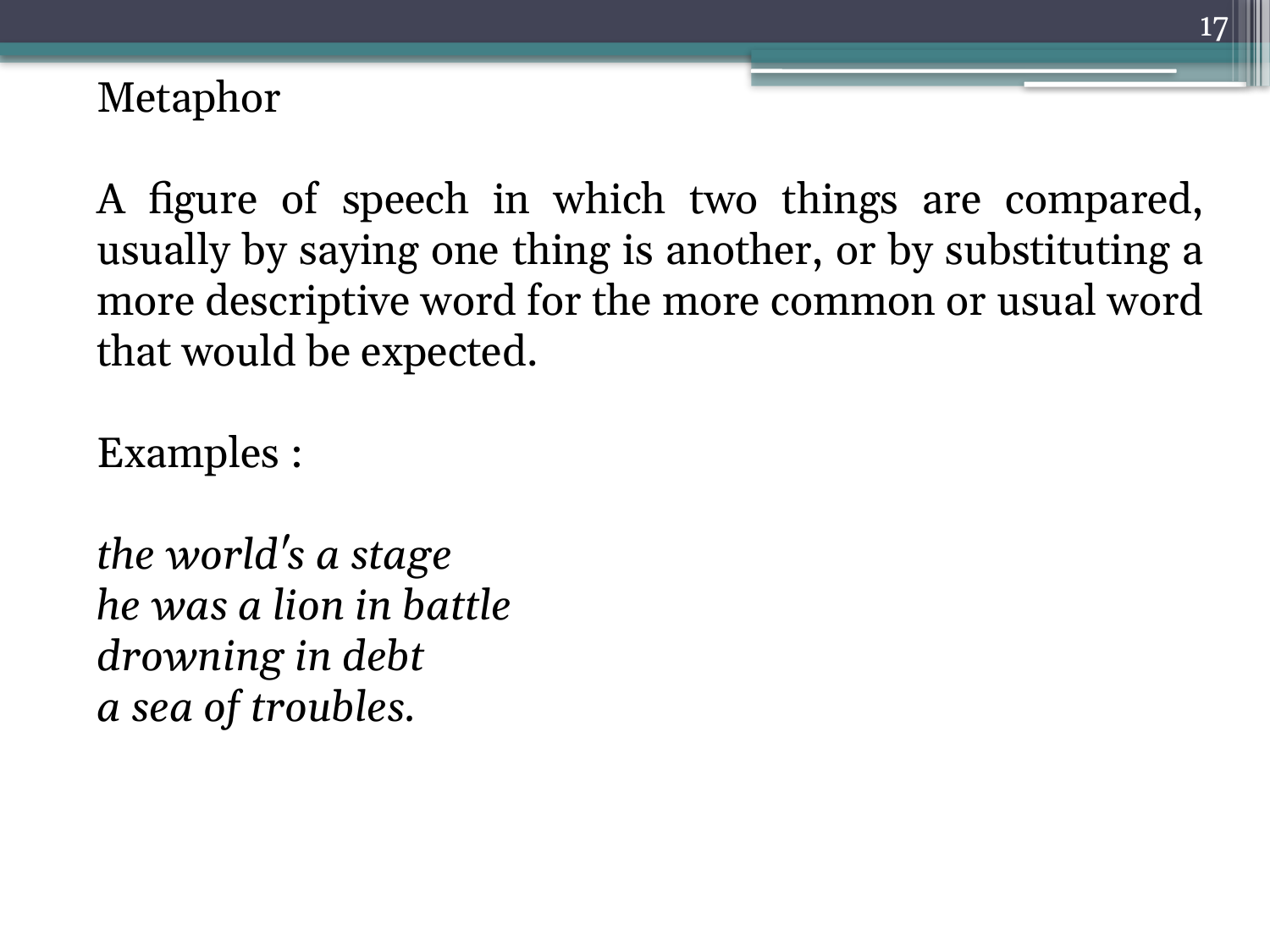

17
Metaphor

A figure of speech in which two things are compared, usually by saying one thing is another, or by substituting a more descriptive word for the more common or usual word that would be expected.

Examples :

the world's a stage
he was a lion in battle
drowning in debt
a sea of troubles.